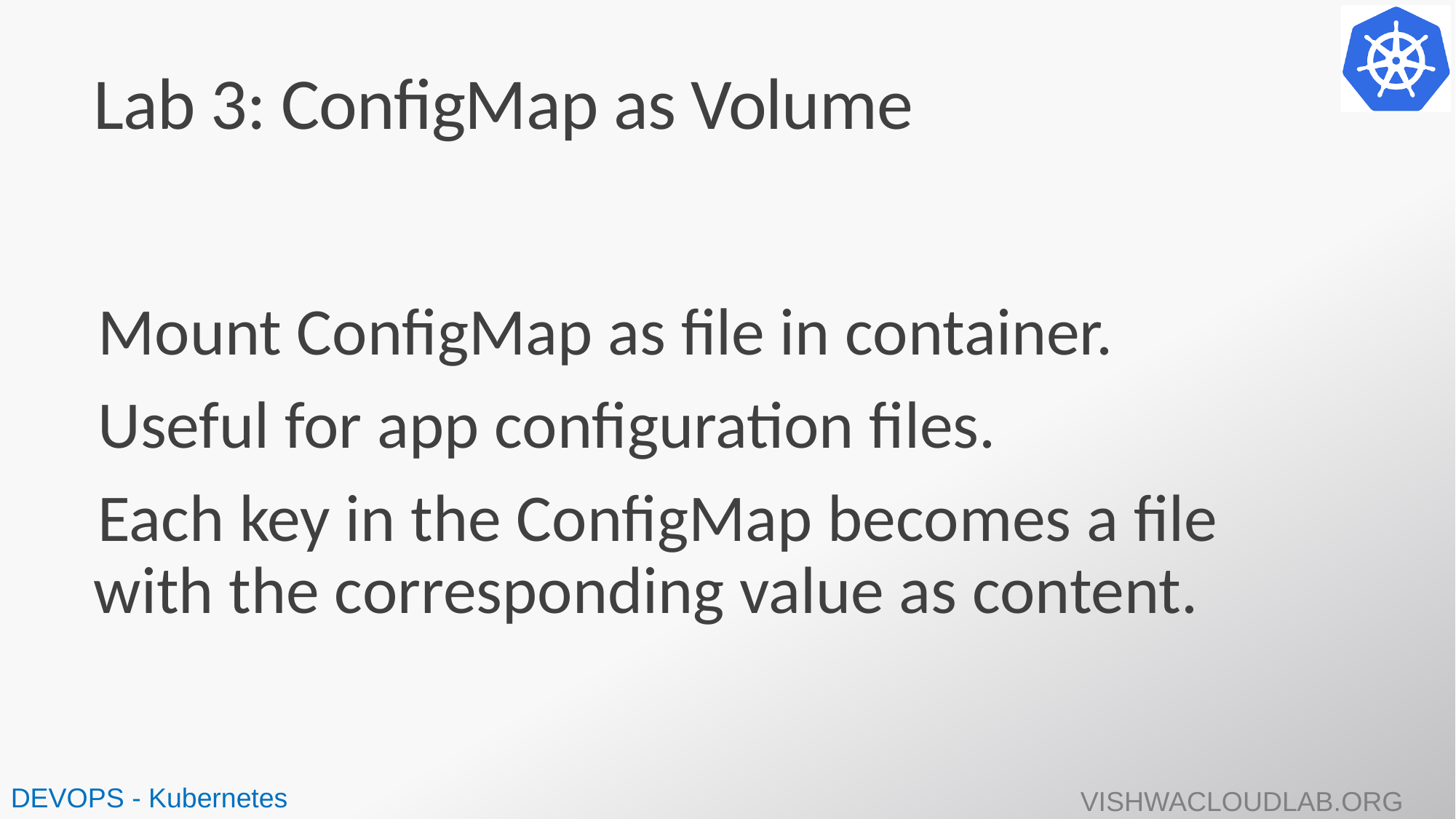

# Lab 3: ConfigMap as Volume

Mount ConfigMap as file in container.
Useful for app configuration files.
Each key in the ConfigMap becomes a file with the corresponding value as content.